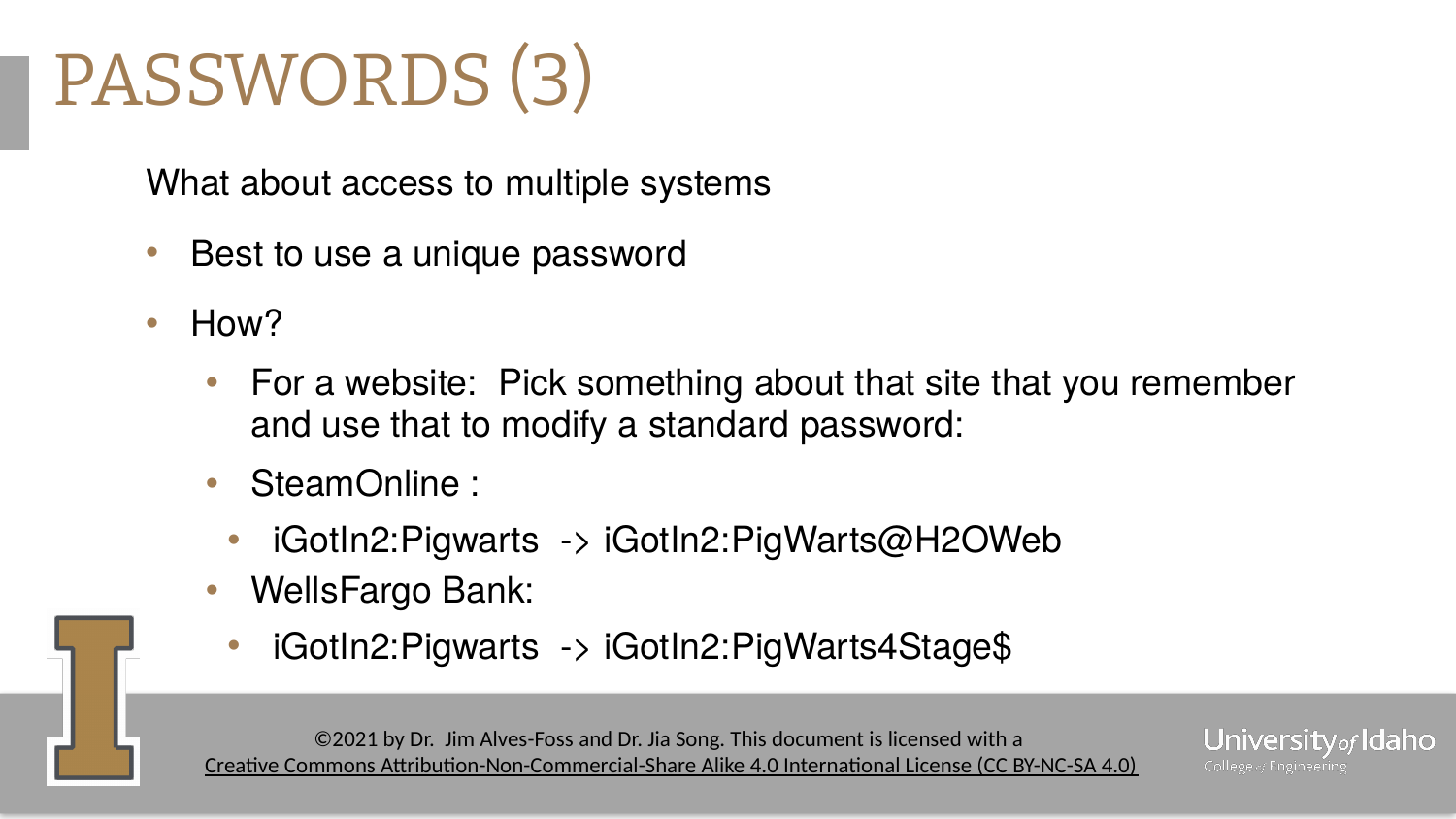

# PASSWORDS (3)
What about access to multiple systems
Best to use a unique password
How?
For a website:  Pick something about that site that you remember and use that to modify a standard password:
SteamOnline :
iGotIn2:Pigwarts  -> iGotIn2:PigWarts@H2OWeb
WellsFargo Bank:
iGotIn2:Pigwarts  -> iGotIn2:PigWarts4Stage$